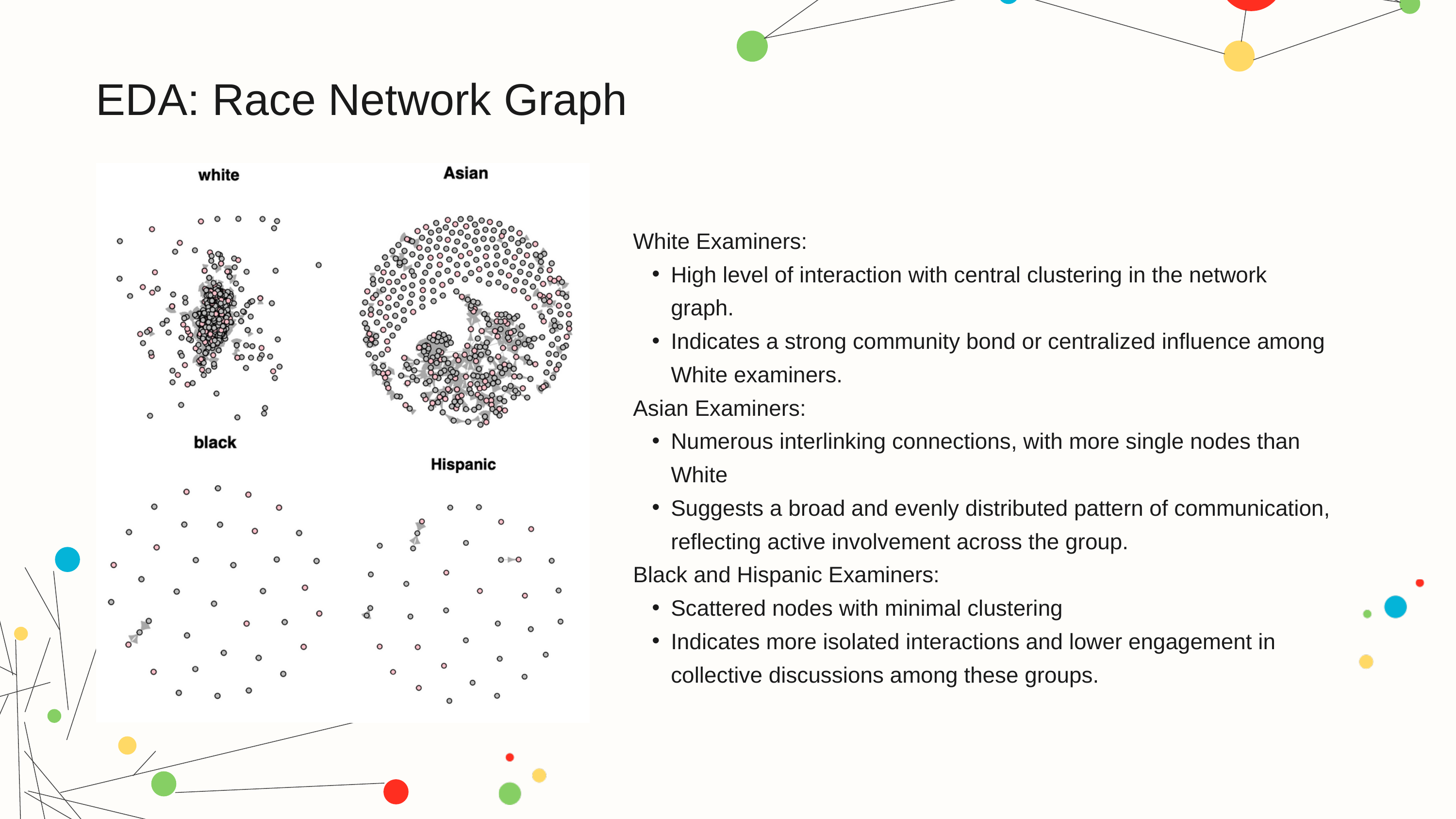

EDA: Race Network Graph

White Examiners:
High level of interaction with central clustering in the network graph.
Indicates a strong community bond or centralized influence among White examiners.
Asian Examiners:
Numerous interlinking connections, with more single nodes than White
Suggests a broad and evenly distributed pattern of communication, reflecting active involvement across the group.
Black and Hispanic Examiners:
Scattered nodes with minimal clustering
Indicates more isolated interactions and lower engagement in collective discussions among these groups.